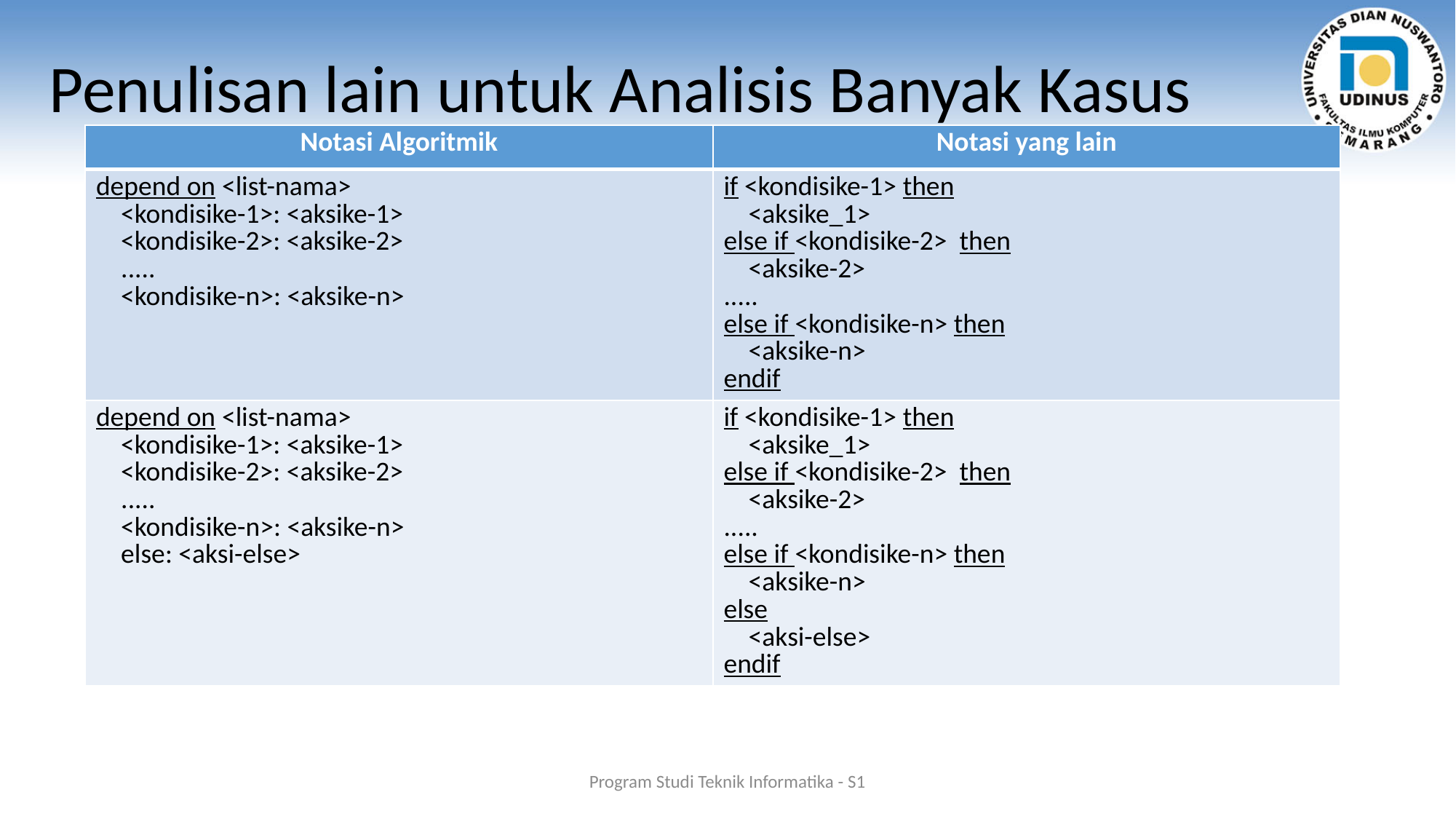

# Penulisan lain untuk Analisis Banyak Kasus
| Notasi Algoritmik | Notasi yang lain |
| --- | --- |
| depend on <list-nama> <kondisike-1>: <aksike-1> <kondisike-2>: <aksike-2> ..... <kondisike-n>: <aksike-n> | if <kondisike-1> then <aksike\_1> else if <kondisike-2> then <aksike-2> ..... else if <kondisike-n> then <aksike-n> endif |
| depend on <list-nama> <kondisike-1>: <aksike-1> <kondisike-2>: <aksike-2> ..... <kondisike-n>: <aksike-n> else: <aksi-else> | if <kondisike-1> then <aksike\_1> else if <kondisike-2> then <aksike-2> ..... else if <kondisike-n> then <aksike-n> else <aksi-else> endif |
Program Studi Teknik Informatika - S1